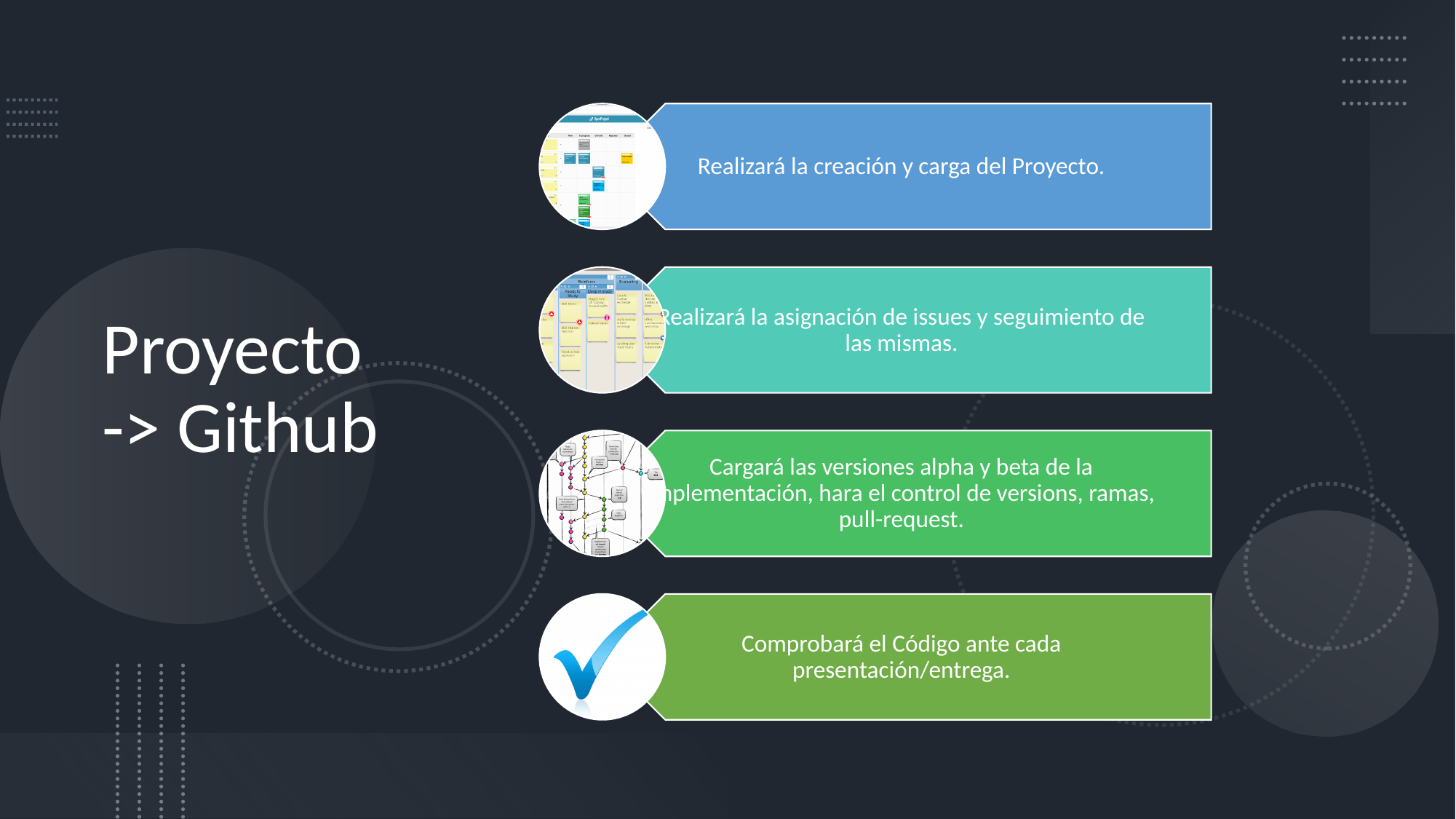

# Proyecto -> Github
Realizará la creación y carga del Proyecto.
Realizará la asignación de issues y seguimiento de las mismas.
Cargará las versiones alpha y beta de la implementación, hara el control de versions, ramas, pull-request.
Comprobará el Código ante cada presentación/entrega.